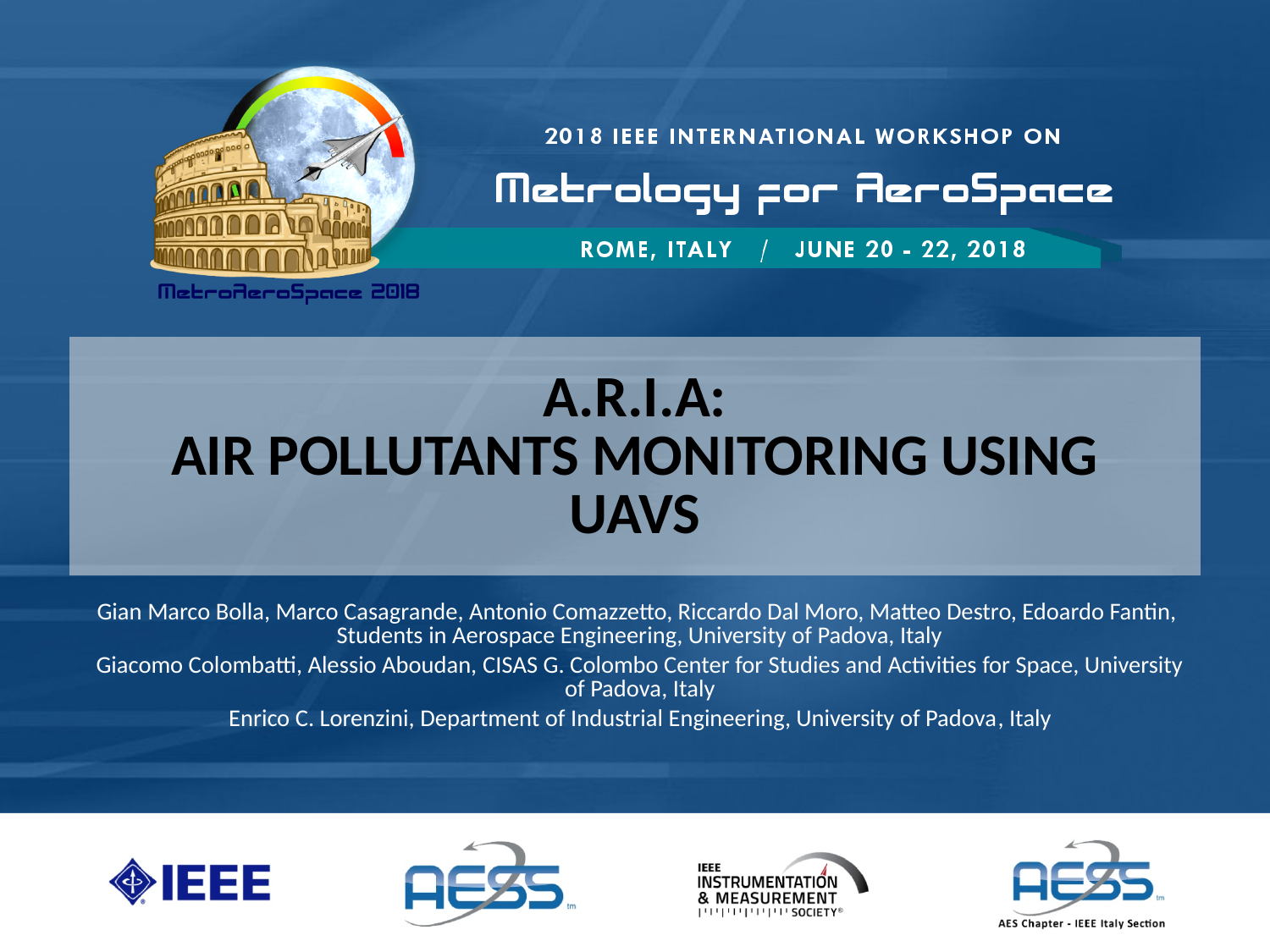

# A.R.I.A: Air Pollutants Monitoring Using UAVs
Gian Marco Bolla, Marco Casagrande, Antonio Comazzetto, Riccardo Dal Moro, Matteo Destro, Edoardo Fantin,
Students in Aerospace Engineering, University of Padova, Italy
Giacomo Colombatti, Alessio Aboudan, CISAS G. Colombo Center for Studies and Activities for Space, University of Padova, Italy
Enrico C. Lorenzini, Department of Industrial Engineering, University of Padova, Italy